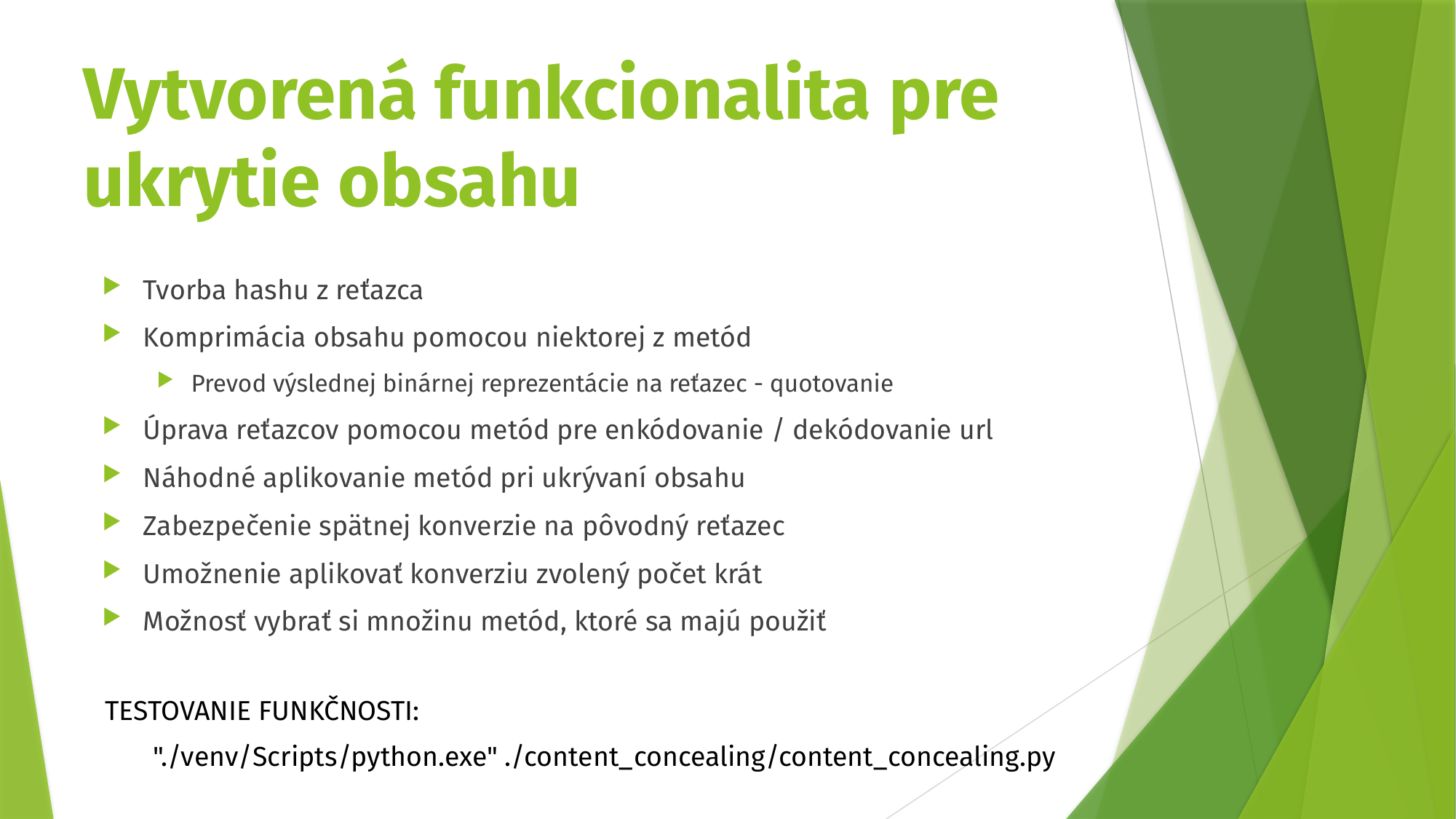

# Vytvorená funkcionalita pre ukrytie obsahu
Tvorba hashu z reťazca
Komprimácia obsahu pomocou niektorej z metód
Prevod výslednej binárnej reprezentácie na reťazec - quotovanie
Úprava reťazcov pomocou metód pre enkódovanie / dekódovanie url
Náhodné aplikovanie metód pri ukrývaní obsahu
Zabezpečenie spätnej konverzie na pôvodný reťazec
Umožnenie aplikovať konverziu zvolený počet krát
Možnosť vybrať si množinu metód, ktoré sa majú použiť

TESTOVANIE FUNKČNOSTI:
"./venv/Scripts/python.exe" ./content_concealing/content_concealing.py